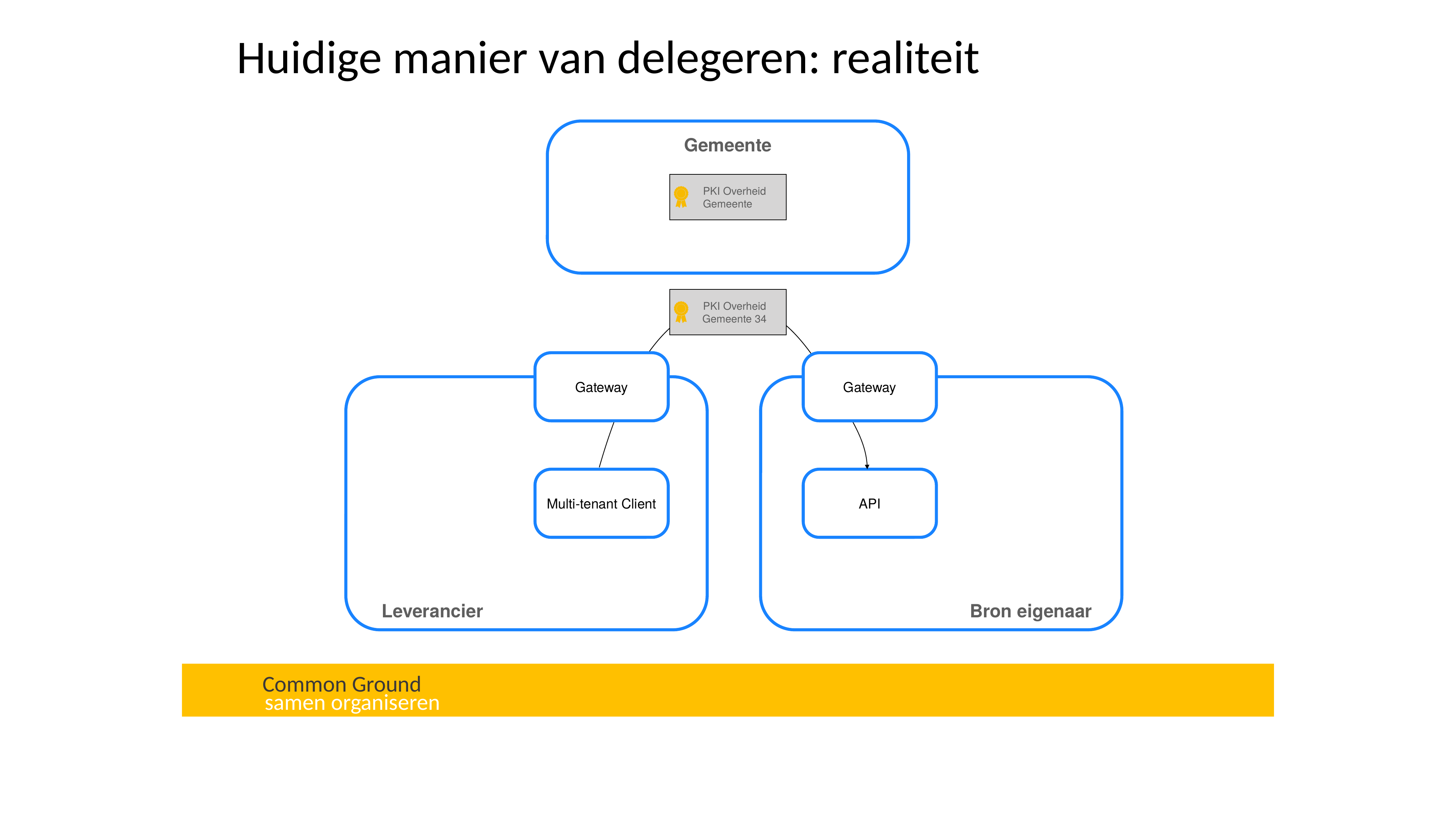

# Huidige manier van delegeren: realiteit

Gemeente
Gemeente
Gemeente
Gemeente
Gemeente

Gemeente
Gemeente
Gemeente
Gemeente
Gemeente

Gemeente A

PKI Overheid
Gemeente A

Gemeente B

PKI Overheid
Gemeente B

Gemeente C

PKI Overheid
Gemeente C

Gemeente
Gemeente
Gemeente

Gemeente
Gemeente
Gemeente

Gemeente
Gemeente
Gemeente

Gemeente
Gemeente
Gemeente

Gemeente
Gemeente
Gemeente

Gemeente
Gemeente
Gemeente

Gemeente

PKI Overheid
Gemeente

PKI Overheid
Gemeente 34

Gateway
Gateway

Multi-tenant Client
API

Leverancier
Bron eigenaar